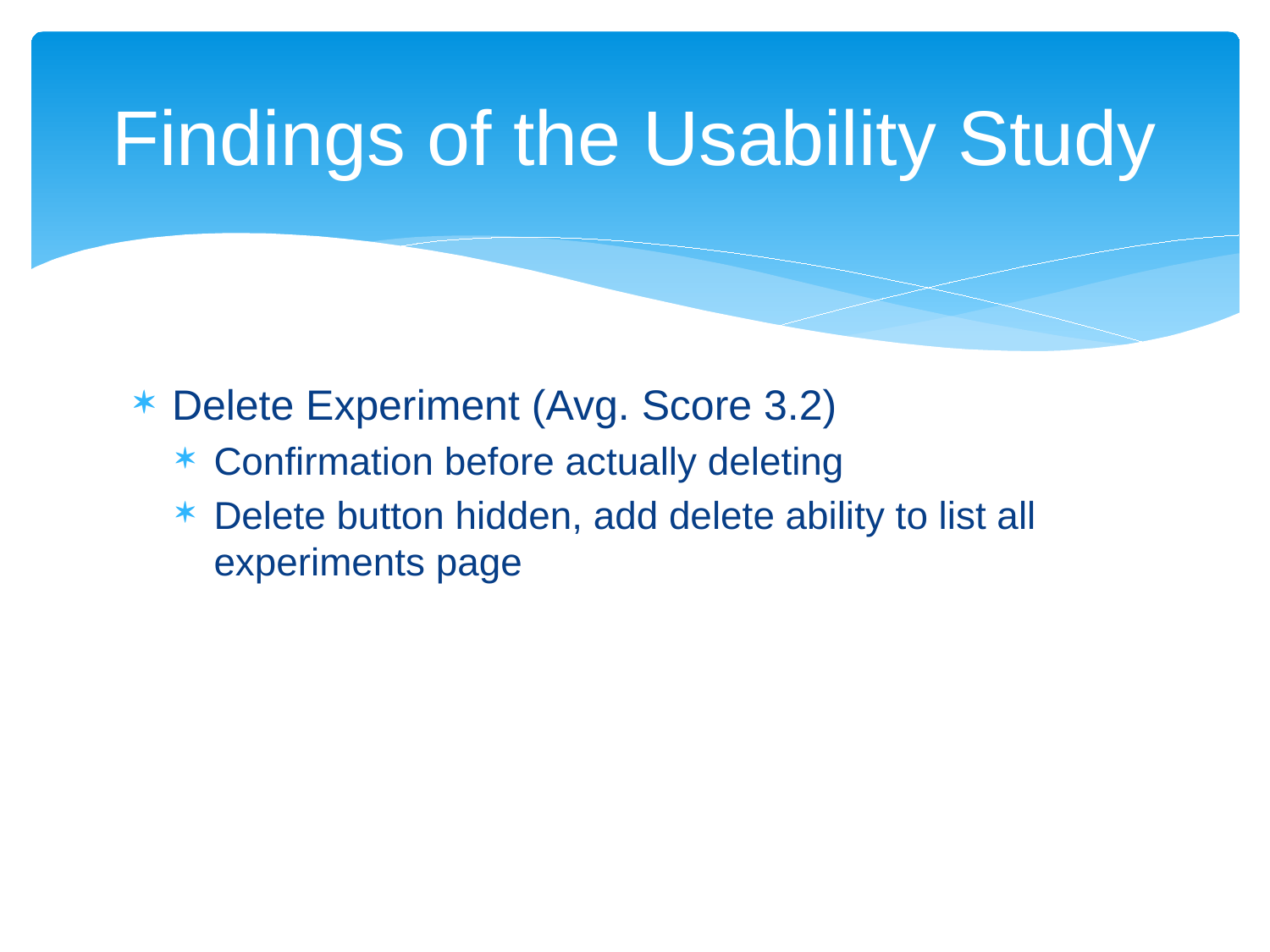

# Findings of the Usability Study
Delete Experiment (Avg. Score 3.2)
Confirmation before actually deleting
Delete button hidden, add delete ability to list all experiments page